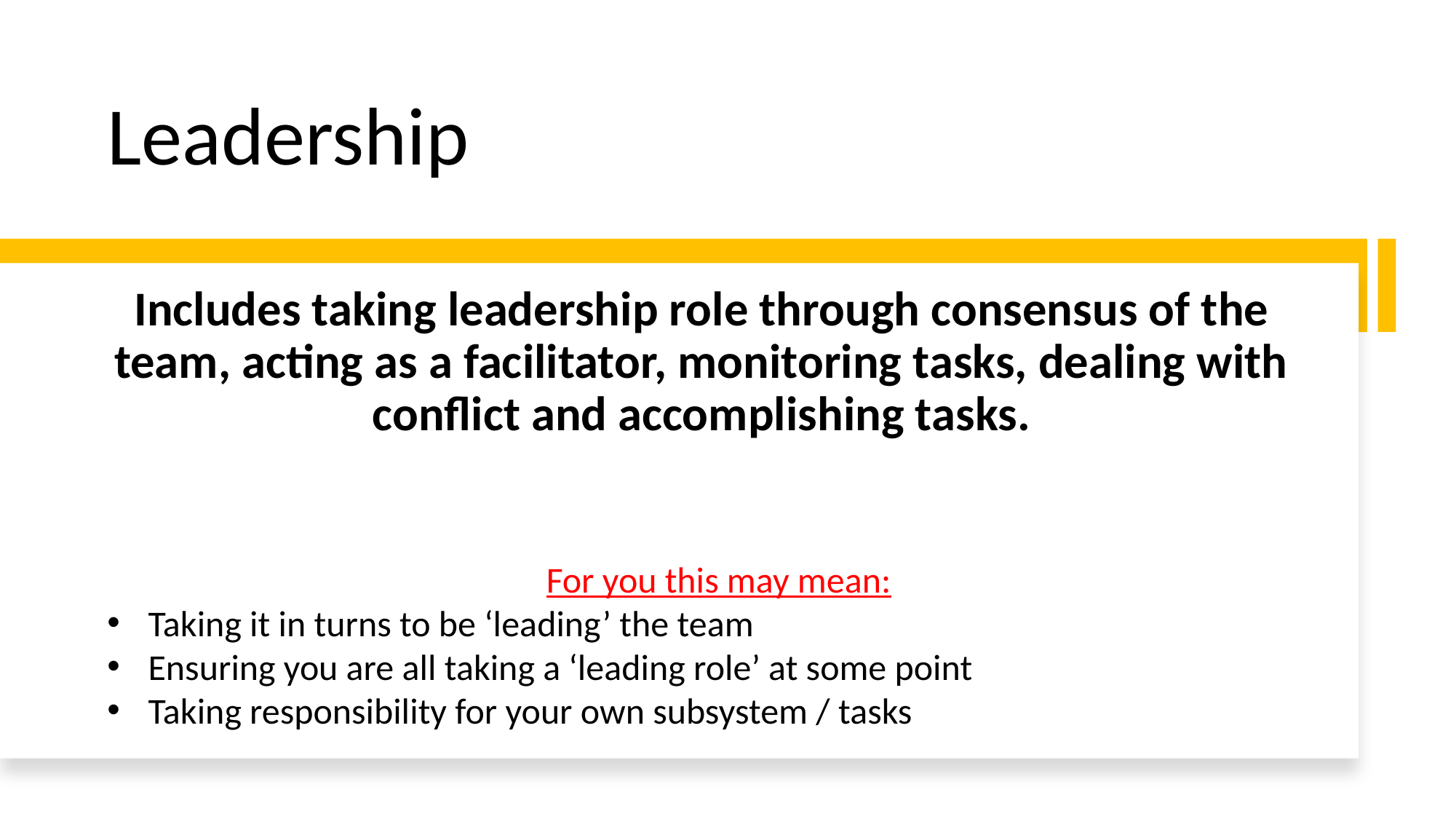

# Leadership

Includes taking leadership role through consensus of the team, acting as a facilitator, monitoring tasks, dealing with conflict and accomplishing tasks.
For you this may mean:
Taking it in turns to be ‘leading’ the team
Ensuring you are all taking a ‘leading role’ at some point
Taking responsibility for your own subsystem / tasks